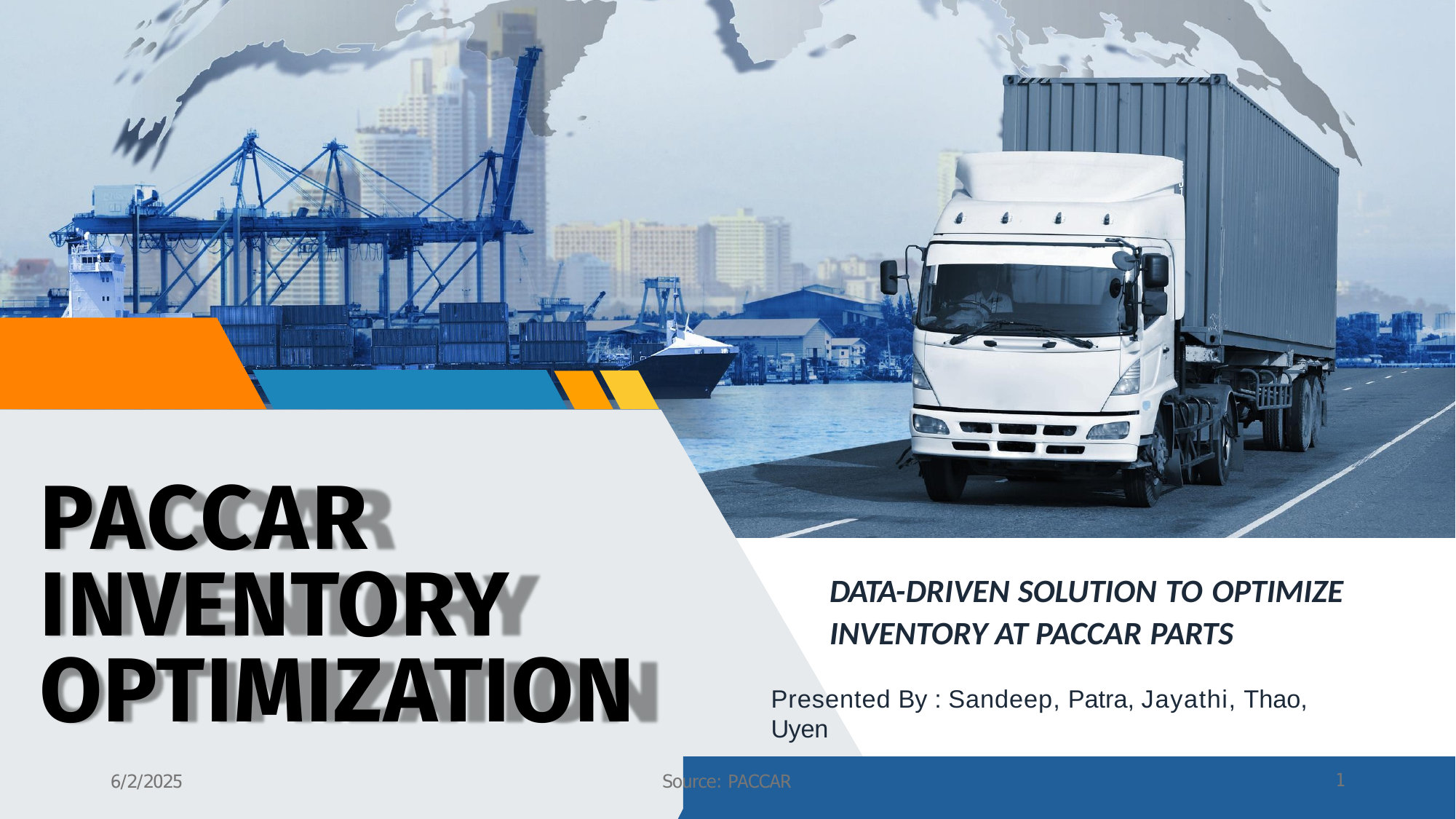

PACCAR INVENTORY OPTIMIZATION
DATA-DRIVEN SOLUTION TO OPTIMIZE INVENTORY AT PACCAR PARTS
Presented By : Sandeep, Patra, Jayathi, Thao, Uyen

1
6/2/2025
Source: PACCAR